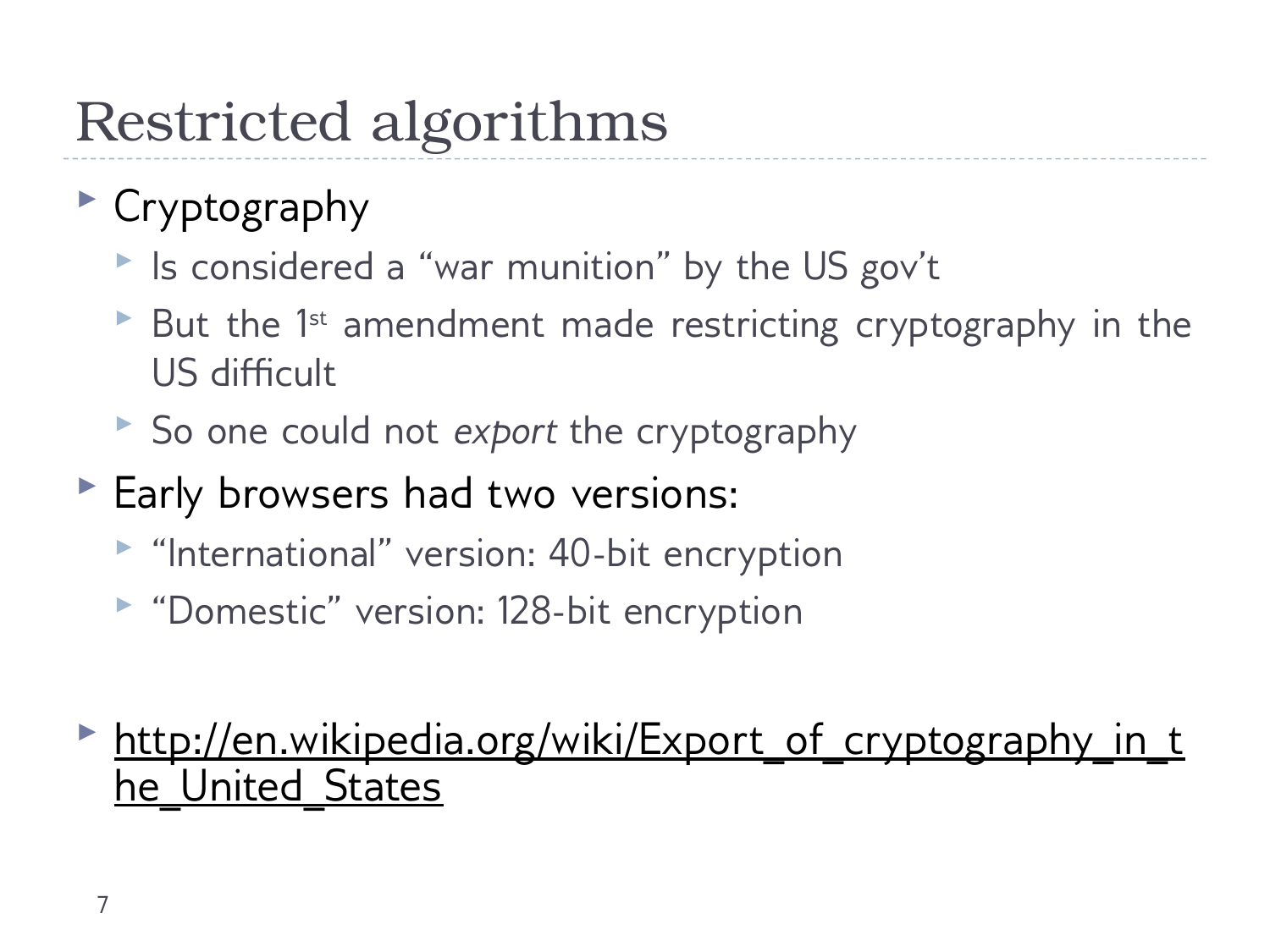

# Restricted algorithms
Cryptography
Is considered a “war munition” by the US gov’t
But the 1st amendment made restricting cryptography in the US difficult
So one could not export the cryptography
Early browsers had two versions:
“International” version: 40-bit encryption
“Domestic” version: 128-bit encryption

http://en.wikipedia.org/wiki/Export_of_cryptography_in_the_United_States
7